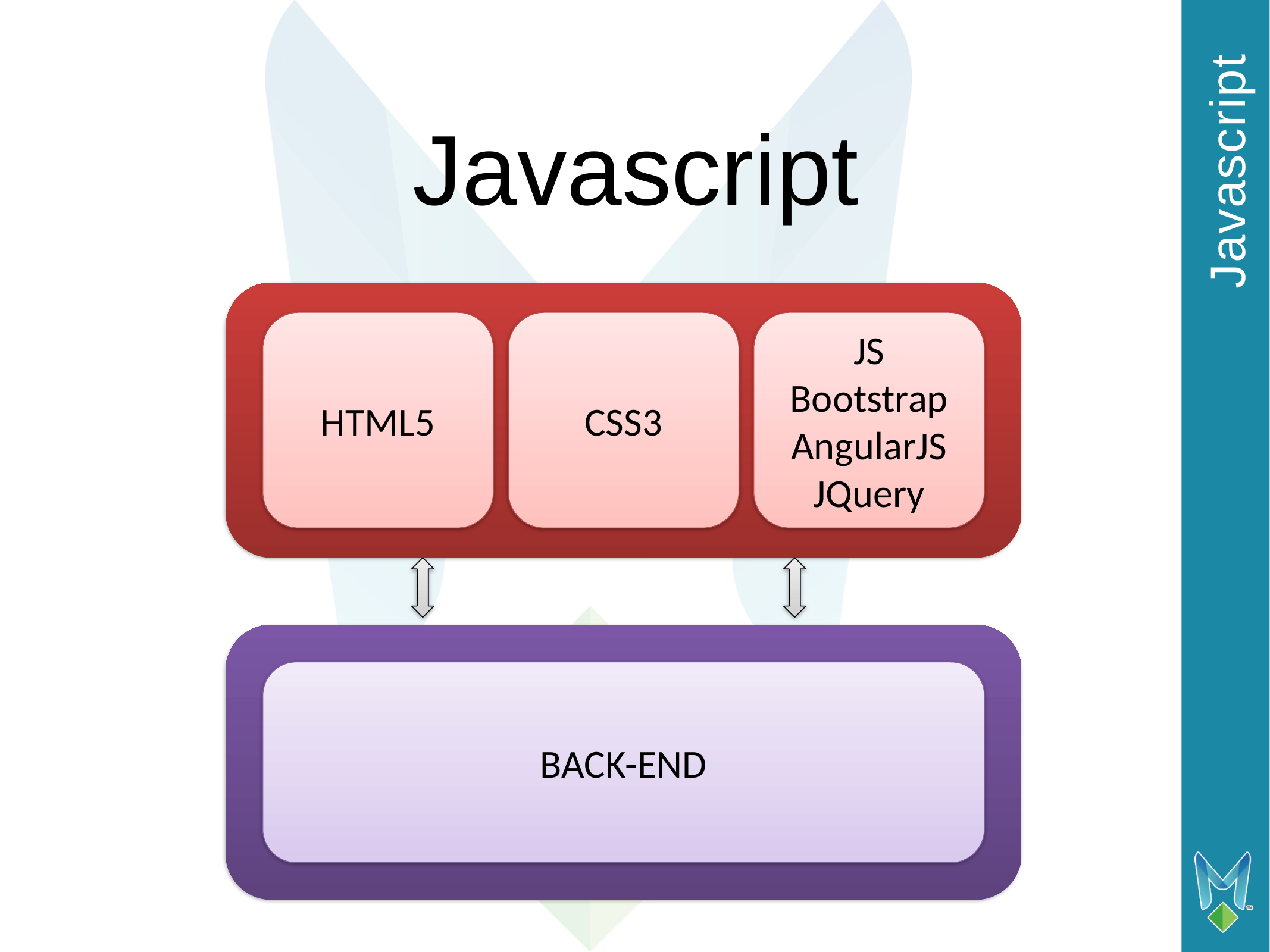

Javascript
# Javascript

HTML5
CSS3
JS
Bootstrap
AngularJS
JQuery

BACK-END